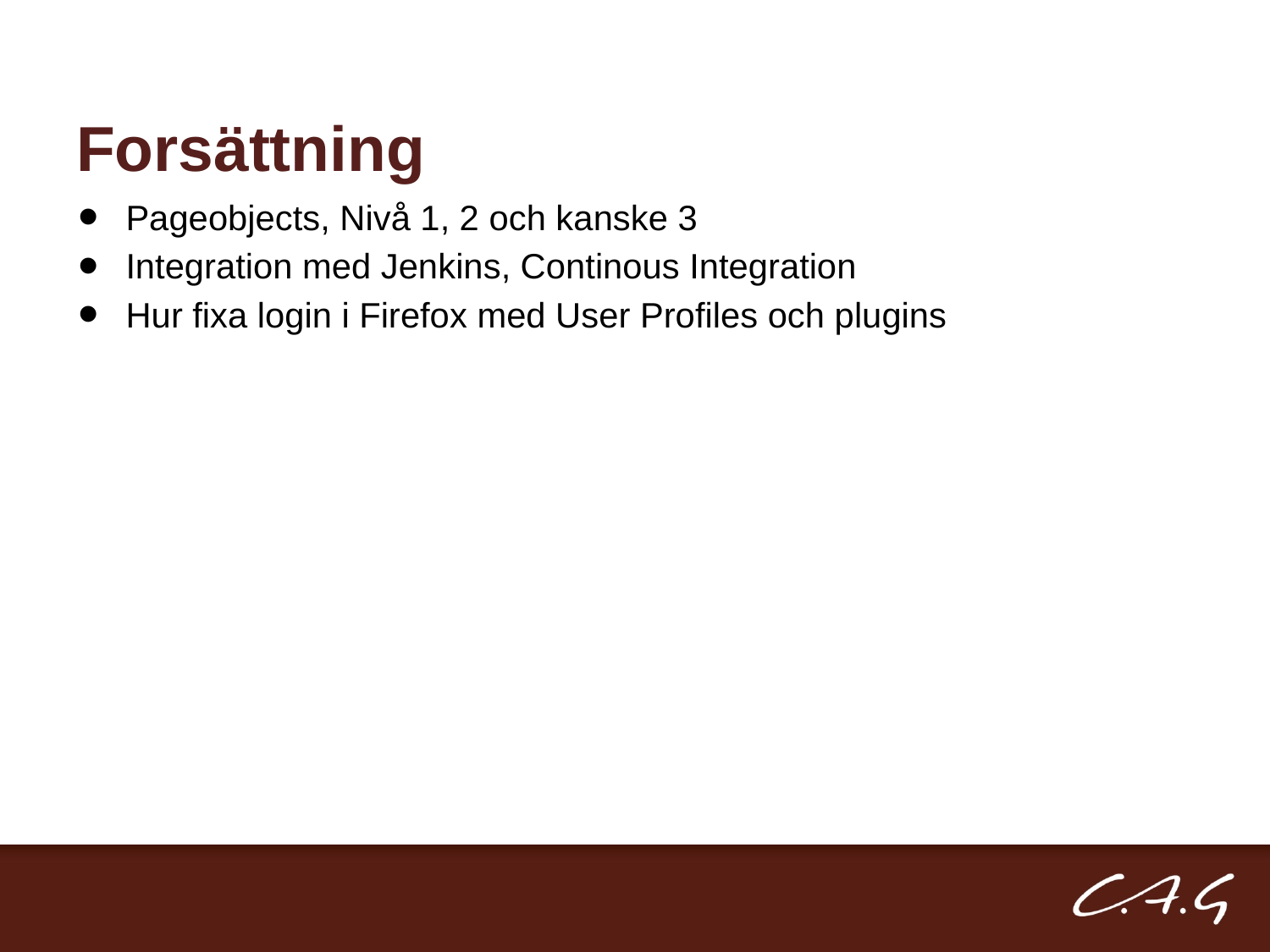

# Forsättning
Pageobjects, Nivå 1, 2 och kanske 3
Integration med Jenkins, Continous Integration
Hur fixa login i Firefox med User Profiles och plugins